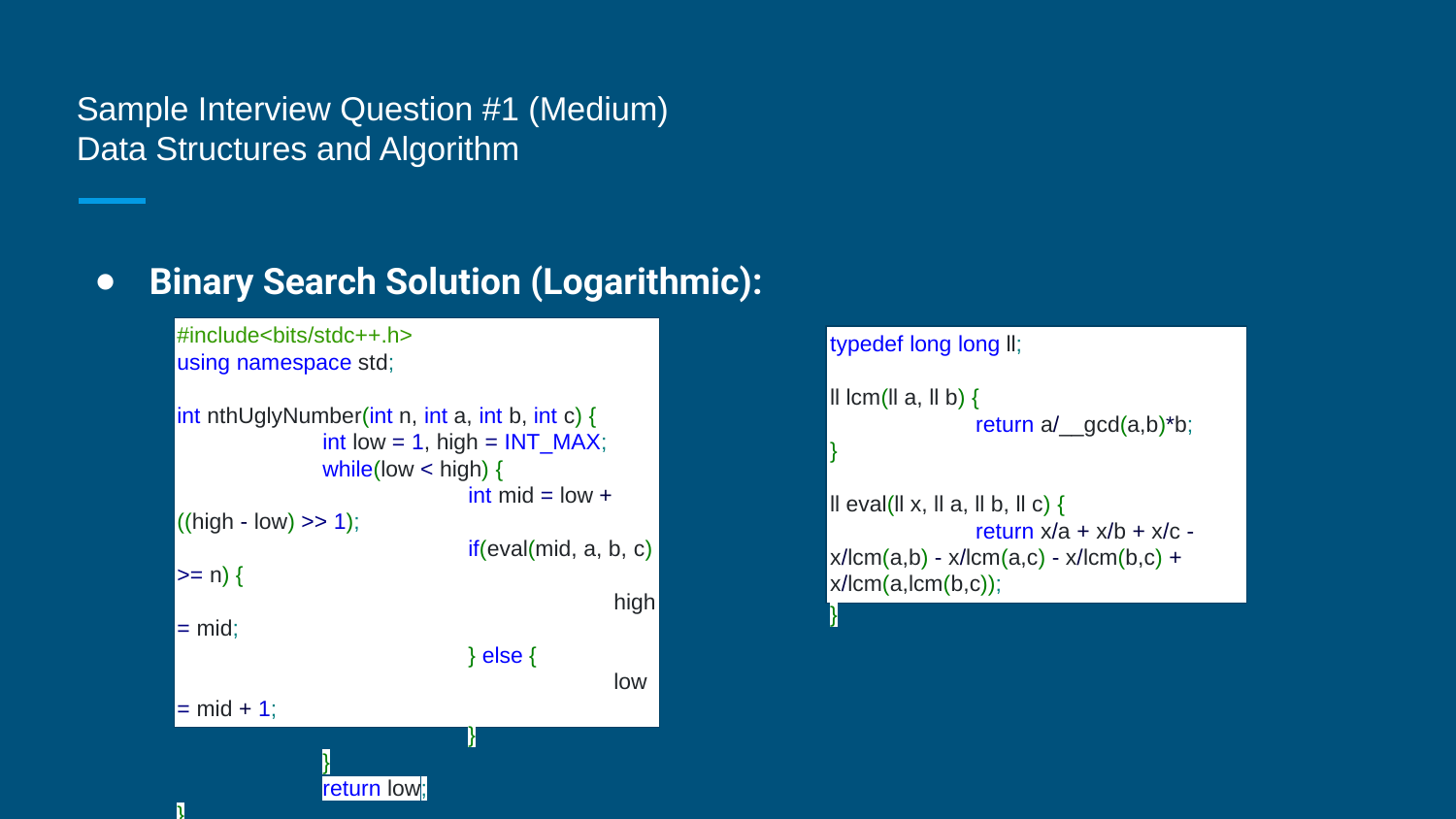

# Sample Interview Question #1 (Medium)
Data Structures and Algorithm
Binary Search Solution (Logarithmic):

#include<bits/stdc++.h>
using namespace std;

int nthUglyNumber(int n, int a, int b, int c) {
	int low = 1, high = INT_MAX;
	while(low < high) {
		int mid = low + ((high - low) >> 1);
		if(eval(mid, a, b, c) >= n) {
			high = mid;
		} else {
			low = mid + 1;
		}
	}
	return low;
}
typedef long long ll;

ll lcm(ll a, ll b) {
	return a/__gcd(a,b)*b;
}

ll eval(ll x, ll a, ll b, ll c) {
	return x/a + x/b + x/c - x/lcm(a,b) - x/lcm(a,c) - x/lcm(b,c) + x/lcm(a,lcm(b,c));
}